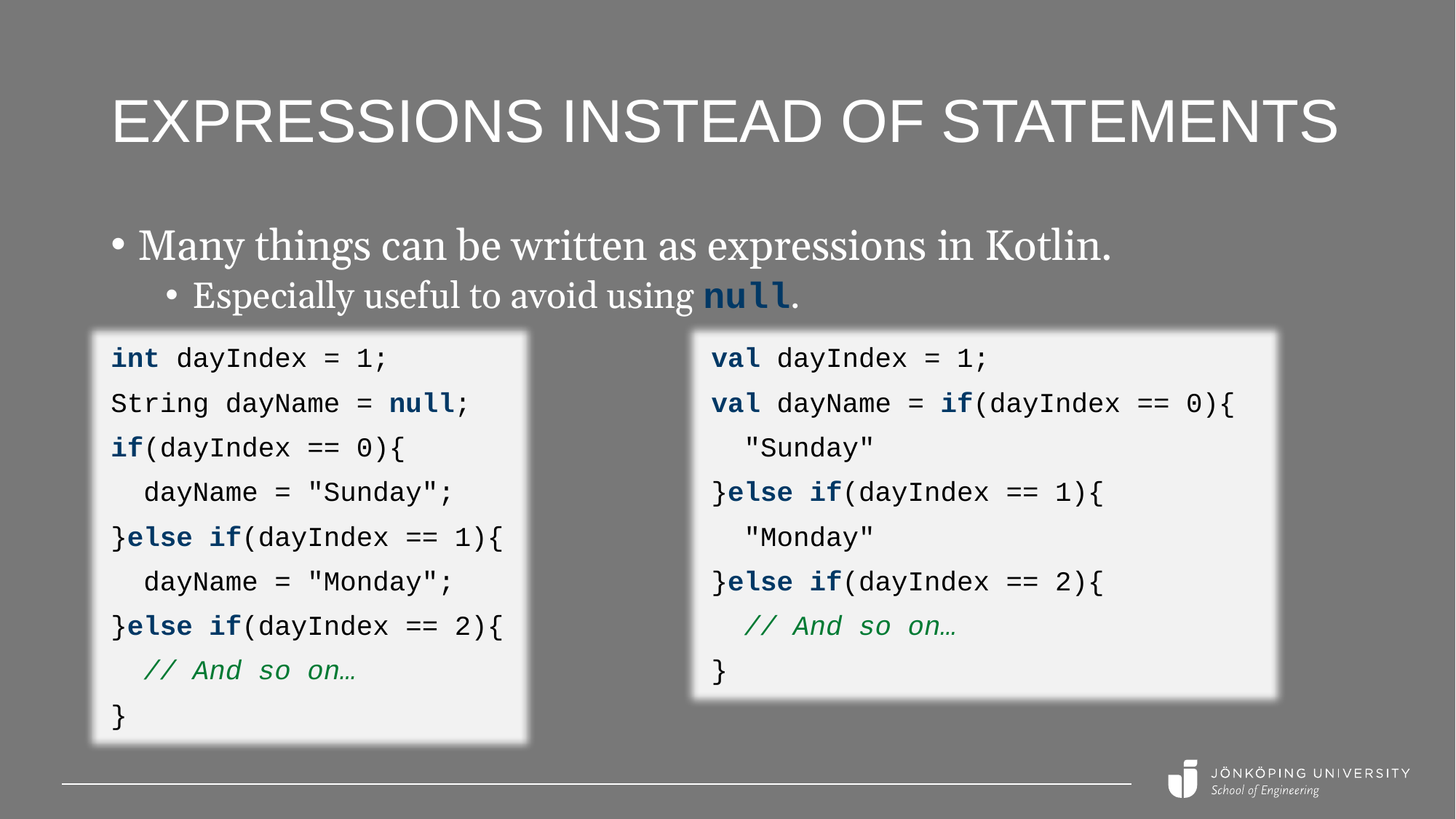

# expressions instead of statements
Many things can be written as expressions in Kotlin.
Especially useful to avoid using null.
int dayIndex = 1;
String dayName = null;
if(dayIndex == 0){
  dayName = "Sunday";
}else if(dayIndex == 1){
  dayName = "Monday";
}else if(dayIndex == 2){
  // And so on…
}
val dayIndex = 1;
val dayName = if(dayIndex == 0){
  "Sunday"
}else if(dayIndex == 1){
  "Monday"
}else if(dayIndex == 2){
  // And so on…
}